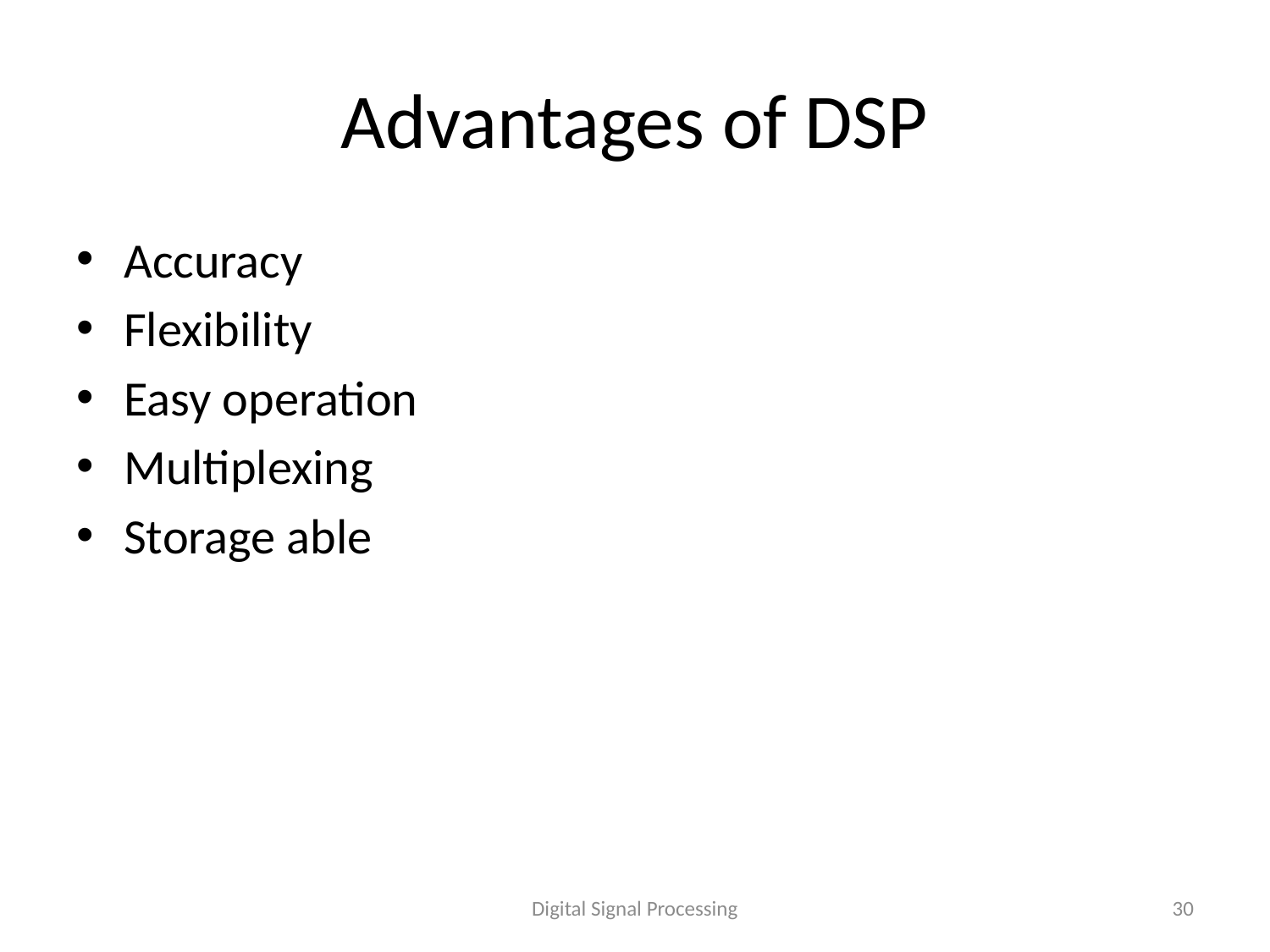

# Advantages of DSP
Accuracy
Flexibility
Easy operation
Multiplexing
Storage able
Digital Signal Processing
30